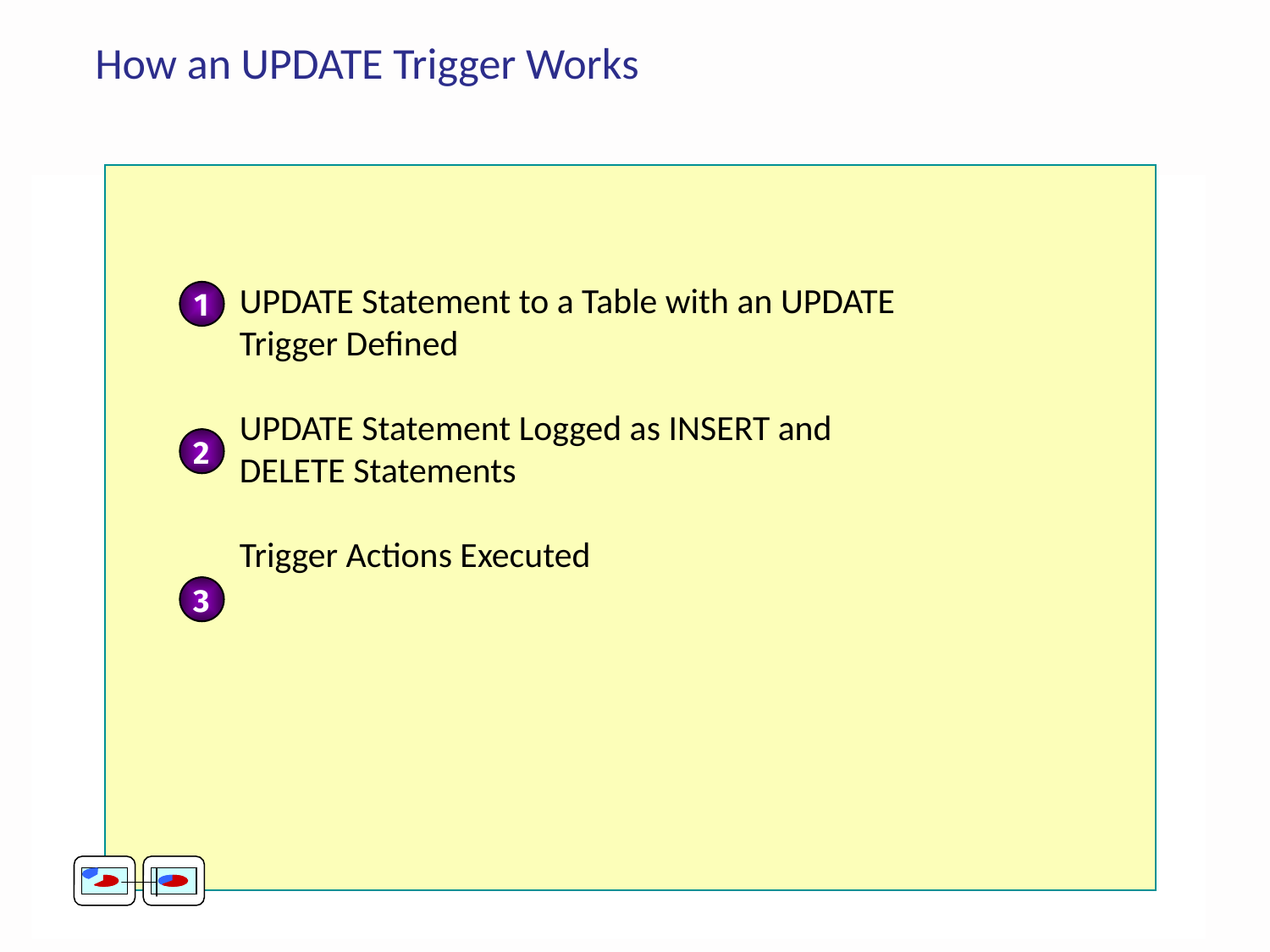

# How an UPDATE Trigger Works

TRIGGER Actions Execute

USE Northwind
GO
CREATE TRIGGER Employee_Update
	ON Employees
	FOR UPDATE
AS
IF UPDATE (EmployeeID)
BEGIN TRANSACTION
	RAISERROR ('Transaction cannot be processed.\
	***** Employee ID number cannot be modified.', 10, 1)
	ROLLBACK TRANSACTION
AS
IF UPDATE (EmployeeID)
BEGIN TRANSACTION
	RAISERROR ('Transaction cannot be processed.\
	***** Employee ID number cannot be modified.', 10, 1)
	ROLLBACK TRANSACTION
  Transaction cannot be processed.
  ***** Member number cannot be modified

Employees
EmployeeID
LastName
FirstName
Title
HireDate
1
2
3
4

2
Fuller
Andrew
Vice Pres.
~~~
Davolio
Barr
Leverling
Peacock
Nancy
Andrew
Janet
Margaret
Sales Rep.
R
Sales Rep.
Sales Rep.
~~~
~~~
~~~
~~~

UPDATE Statement to a Table with an UPDATE
Trigger Defined

UPDATE Statement Logged as INSERT and
DELETE Statements

Trigger Actions Executed
1
2
3
UPDATE Statement to a table with an UPDATE Trigger Defined
UPDATE Employees
SET EmployeeID = 17
WHERE EmployeeID = 2
Employees
EmployeeID
LastName
FirstName
Title
HireDate
1
2
3
4

2
Fuller
Andrew
Vice Pres.
~~~
Davolio
Barr
Leverling
Peacock
Nancy
Andrew
Janet
Margaret
Sales Rep.
R
Sales Rep.
Sales Rep.
~~~
~~~
~~~
~~~

UPDATE Statement logged as INSERT and DELETE Statements
inserted
17
Fuller
Andrew
Vice Pres.
~~~

deleted

2
Fuller
Andrew
Vice Pres.
~~~